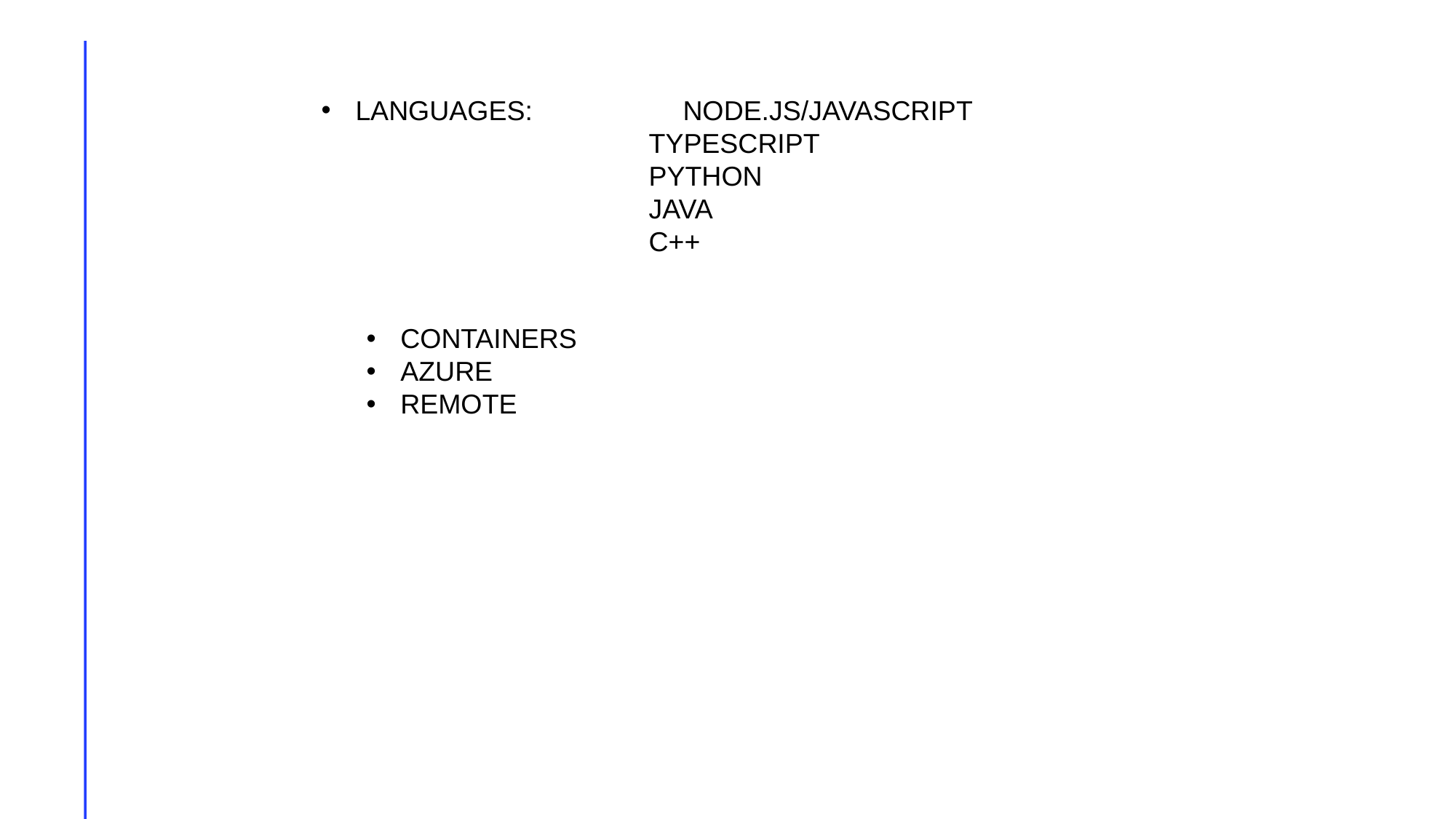

LANGUAGES:		NODE.JS/JAVASCRIPT
TYPESCRIPT
PYTHON
JAVA
C++

CONTAINERS
AZURE
REMOTE